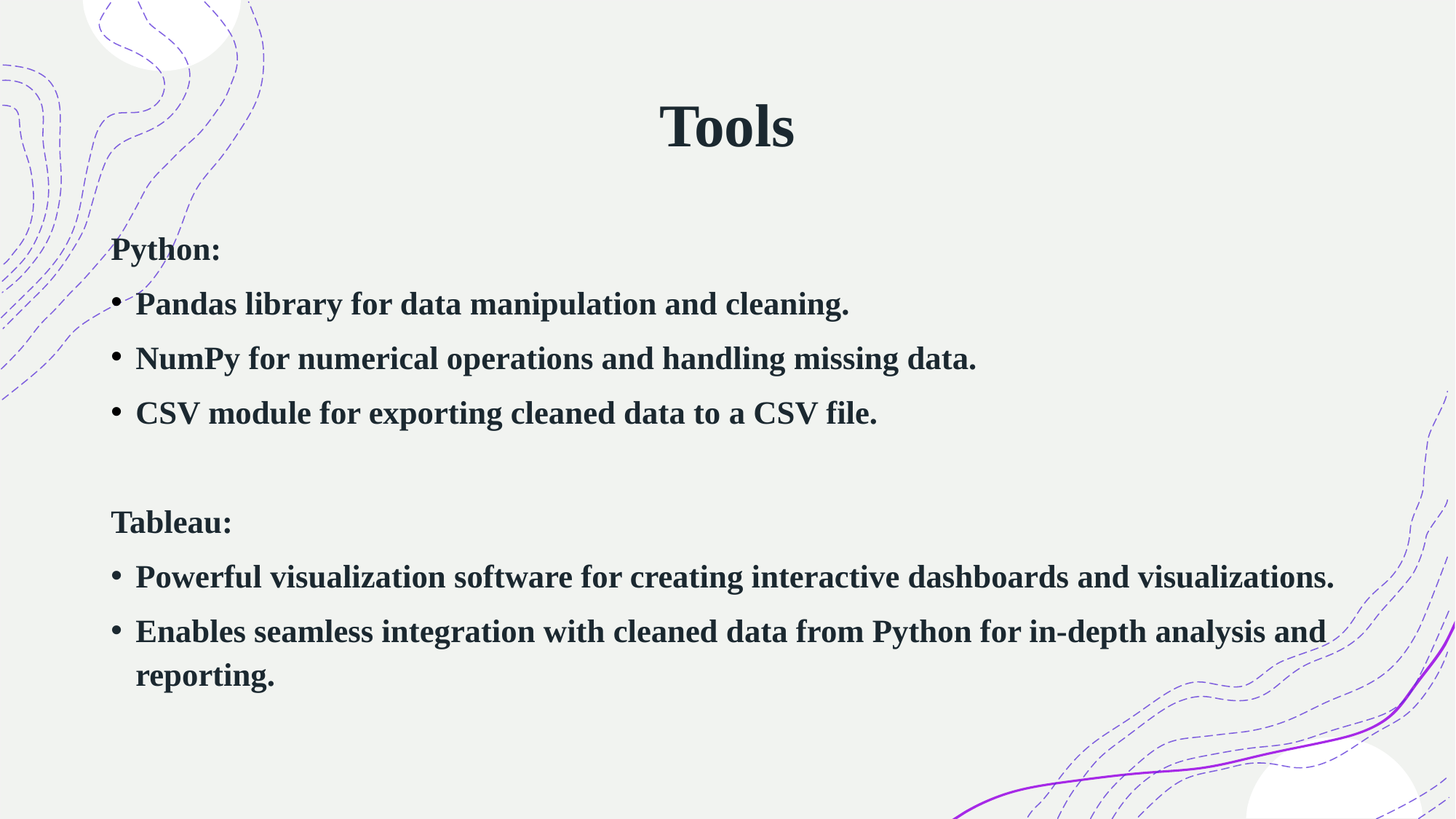

# Tools
Python:
Pandas library for data manipulation and cleaning.
NumPy for numerical operations and handling missing data.
CSV module for exporting cleaned data to a CSV file.

Tableau:
Powerful visualization software for creating interactive dashboards and visualizations.
Enables seamless integration with cleaned data from Python for in-depth analysis and reporting.